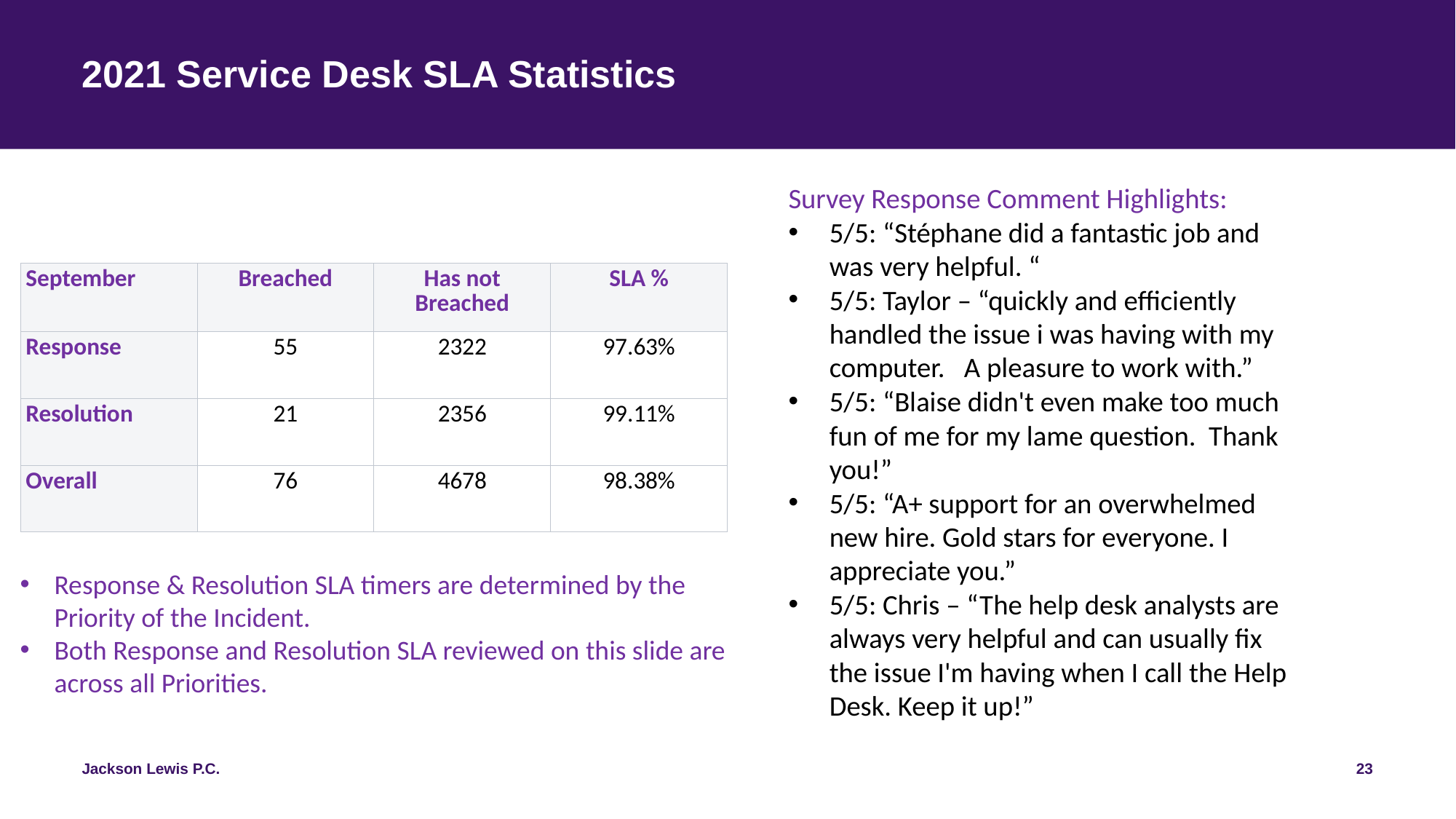

# 2021 Service Desk SLA Statistics
Survey Response Comment Highlights:
5/5: “Stéphane did a fantastic job and was very helpful. “
5/5: Taylor – “quickly and efficiently handled the issue i was having with my computer.   A pleasure to work with.”
5/5: “Blaise didn't even make too much fun of me for my lame question.  Thank you!”
5/5: “A+ support for an overwhelmed new hire. Gold stars for everyone. I appreciate you.”
5/5: Chris – “The help desk analysts are always very helpful and can usually fix the issue I'm having when I call the Help Desk. Keep it up!”

| September | Breached | Has not Breached | SLA % |
| --- | --- | --- | --- |
| Response | 55 | 2322 | 97.63% |
| Resolution | 21 | 2356 | 99.11% |
| Overall | 76 | 4678 | 98.38% |
Response & Resolution SLA timers are determined by the Priority of the Incident.
Both Response and Resolution SLA reviewed on this slide are across all Priorities.
23
Jackson Lewis P.C.